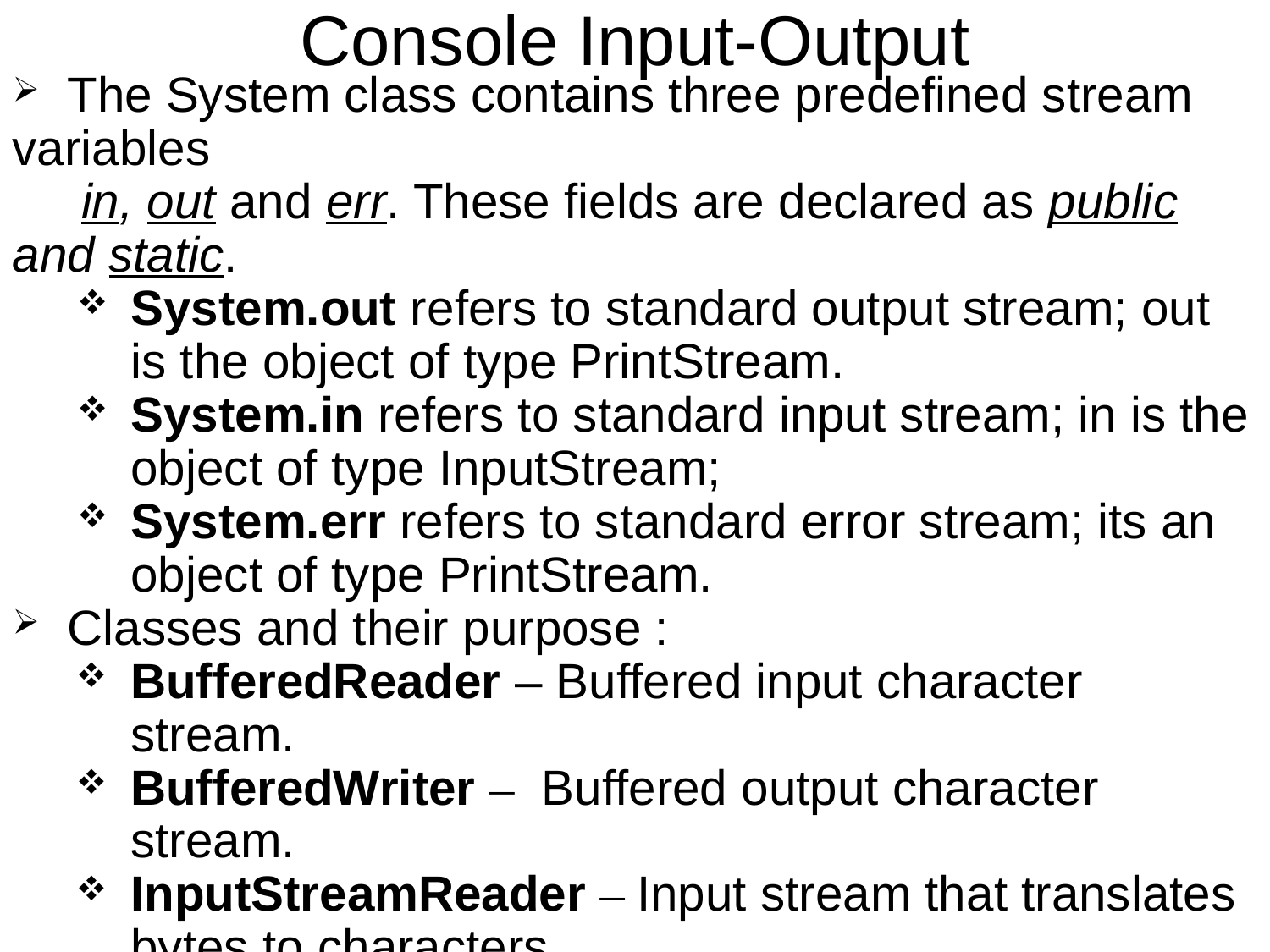

Console Input-Output
  The System class contains three predefined stream variables
     in, out and err. These fields are declared as public and static.
System.out refers to standard output stream; out is the object of type PrintStream.
System.in refers to standard input stream; in is the object of type InputStream;
System.err refers to standard error stream; its an object of type PrintStream.
  Classes and their purpose :
BufferedReader – Buffered input character stream.
BufferedWriter –  Buffered output character stream.
InputStreamReader – Input stream that translates bytes to characters.